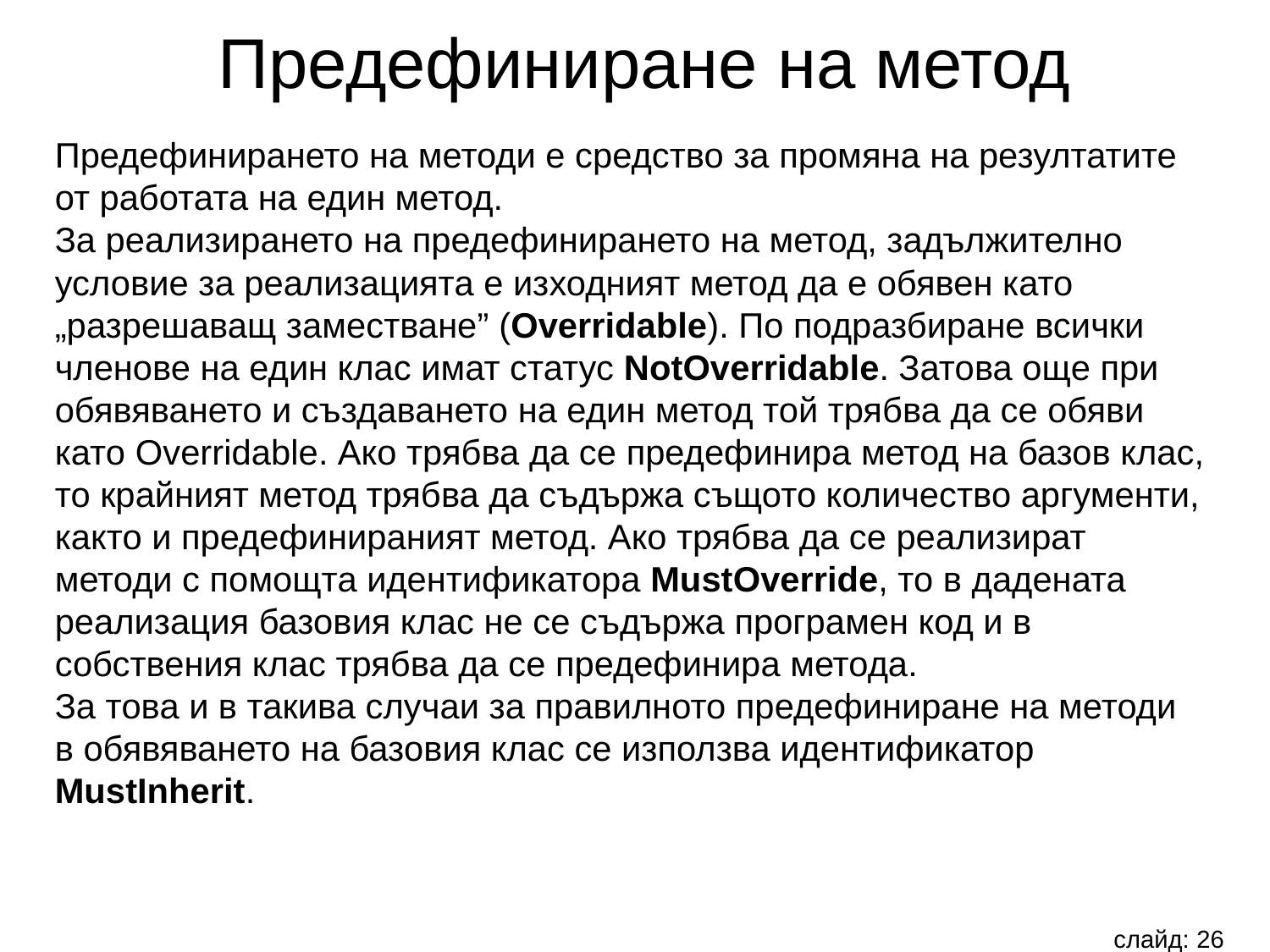

Предефиниране на метод
Предефинирането на методи е средство за промяна на резултатите
от работата на един метод.
За реализирането на предефинирането на метод, задължително условие за реализацията е изходният метод да е обявен като „разрешаващ заместване” (Overridable). По подразбиране всички членове на един клас имат статус NotOverridable. Затова още при обявяването и създаването на един метод той трябва да се обяви като Overridable. Ако трябва да се предефинира метод на базов клас, то крайният метод трябва да съдържа същото количество аргументи, както и предефинираният метод. Ако трябва да се реализират методи с помощта идентификатора MustOverride, то в дадената реализация базовия клас не се съдържа програмен код и в собствения клас трябва да се предефинира метода.
За това и в такива случаи за правилното предефиниране на методи
в обявяването на базовия клас се използва идентификатор
MustInherit.